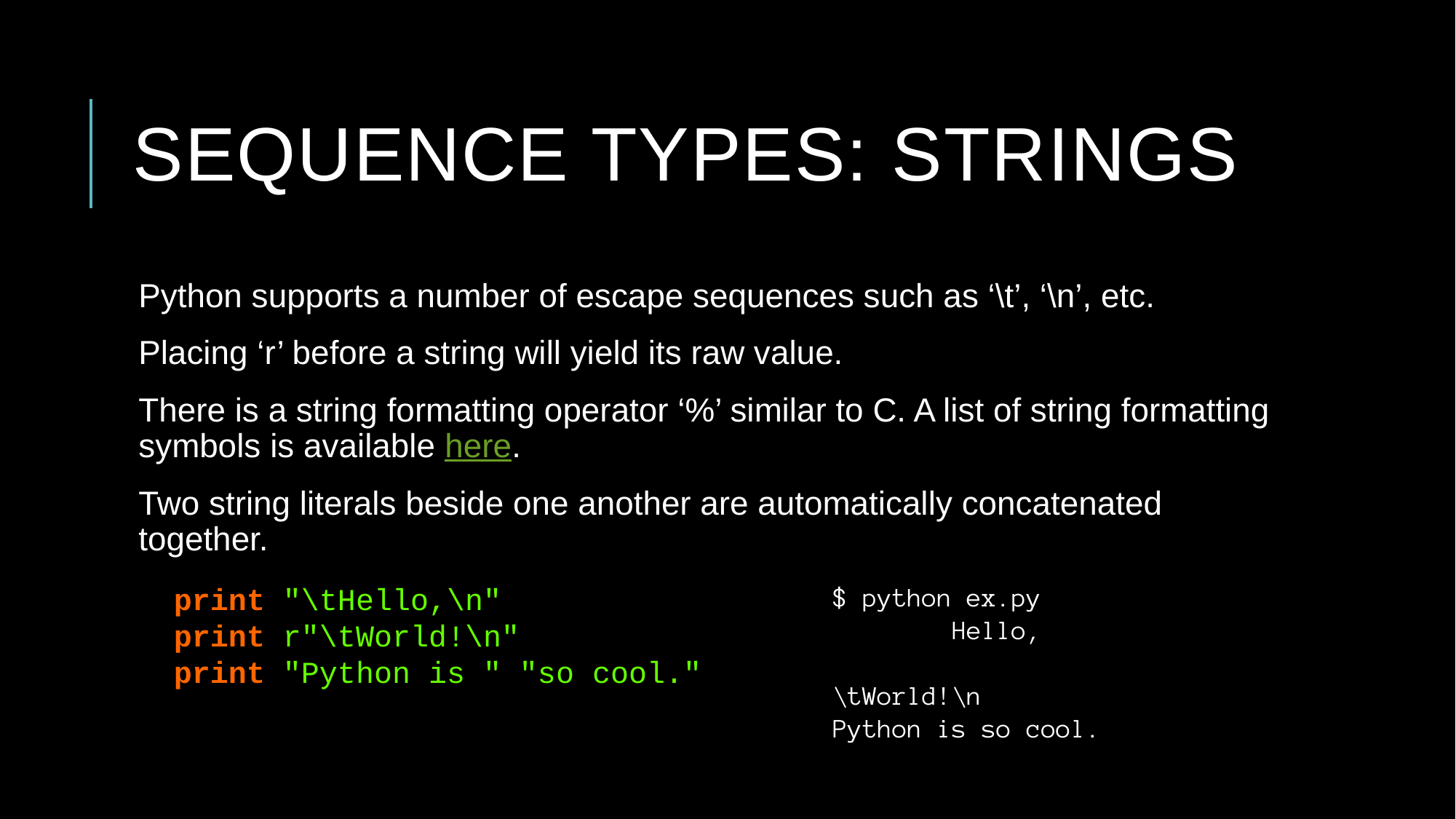

# Sequence types: Strings
Python supports a number of escape sequences such as ‘\t’, ‘\n’, etc.
Placing ‘r’ before a string will yield its raw value.
There is a string formatting operator ‘%’ similar to C. A list of string formatting symbols is available here.
Two string literals beside one another are automatically concatenated together.

print "\tHello,\n"
print r"\tWorld!\n"
print "Python is " "so cool."
$ python ex.py
        Hello,

\tWorld!\n
Python is so cool.